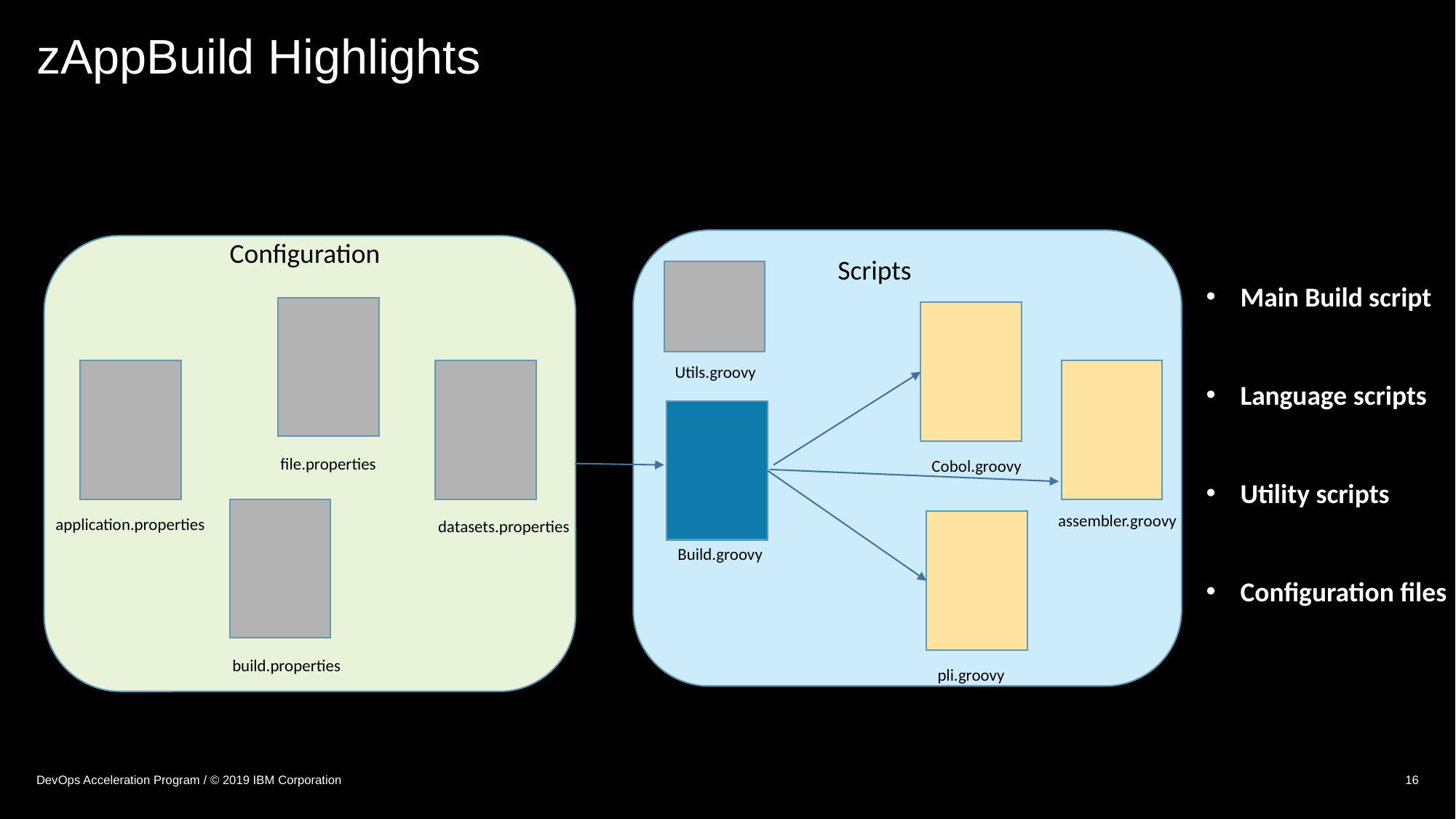

# zAppBuild Highlights
Configuration

Scripts

Main Build script

Language scripts

Utility scripts

Configuration files

Utils.groovy

file.properties
Cobol.groovy

assembler.groovy
application.properties
datasets.properties

Build.groovy
build.properties
pli.groovy
DevOps Acceleration Program / © 2019 IBM Corporation
16